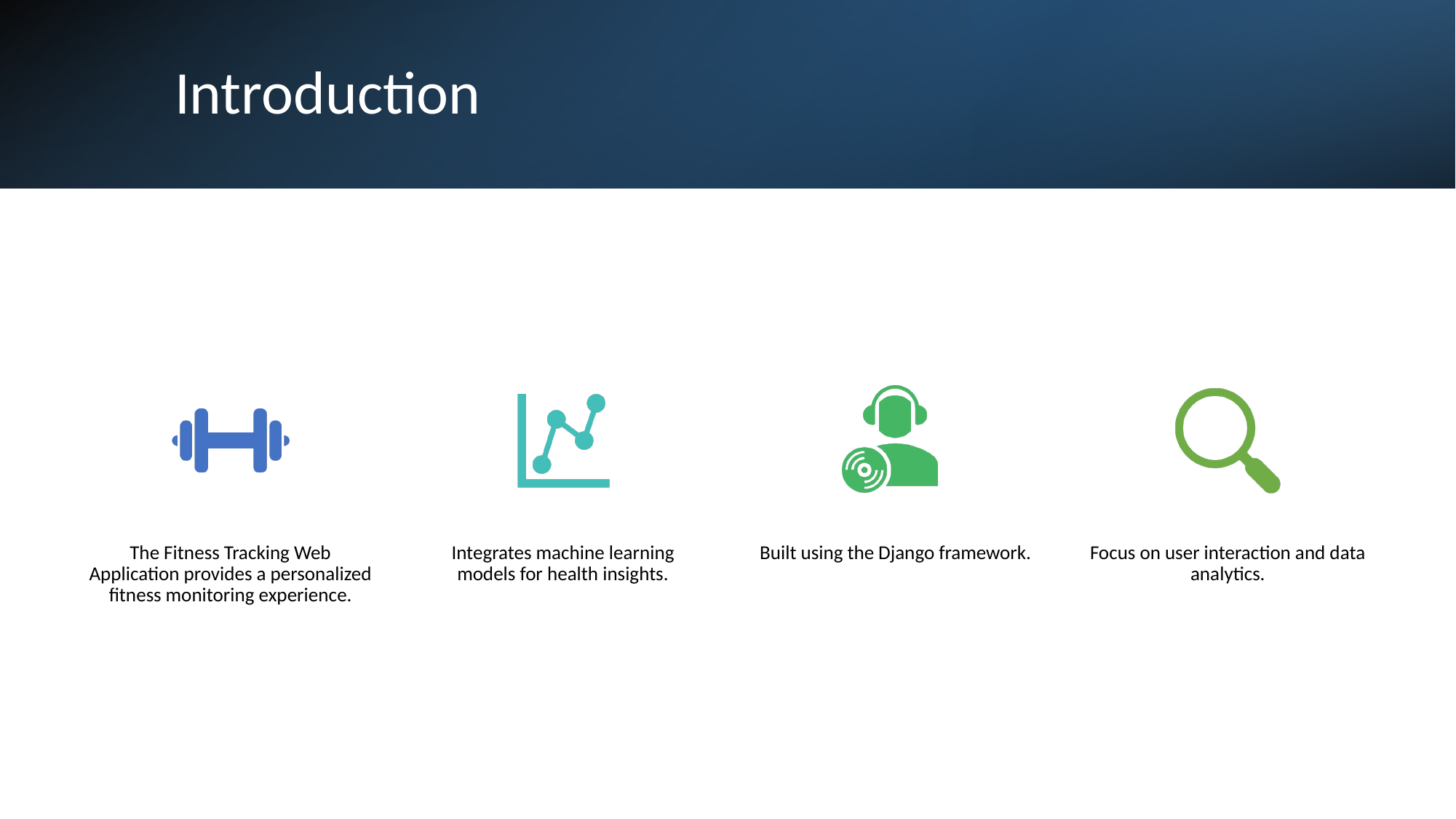

# Introduction
The Fitness Tracking Web Application provides a personalized fitness monitoring experience.
Integrates machine learning models for health insights.
Built using the Django framework.
Focus on user interaction and data analytics.